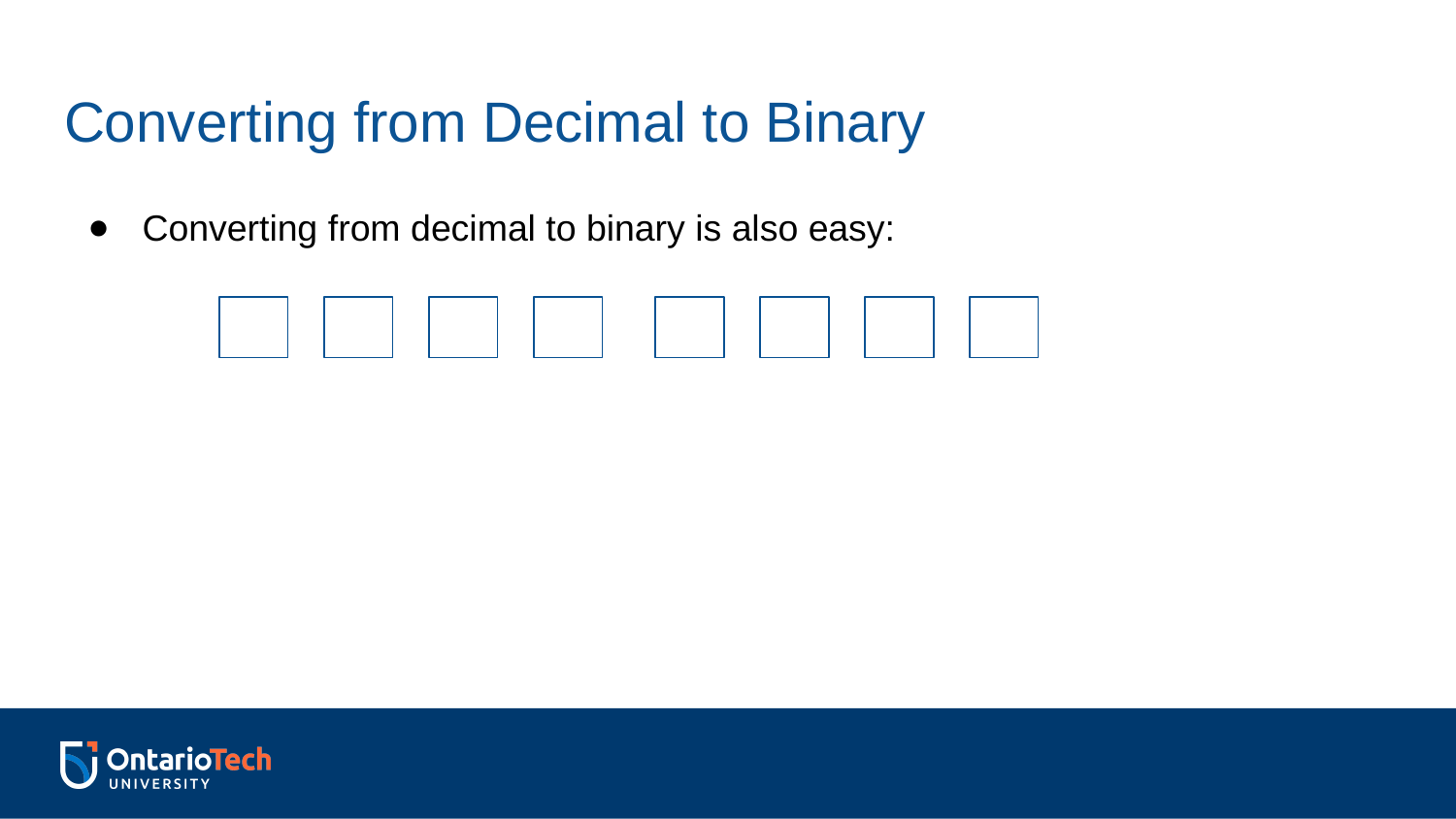

# Converting from Decimal to Binary
Converting from decimal to binary is also easy: